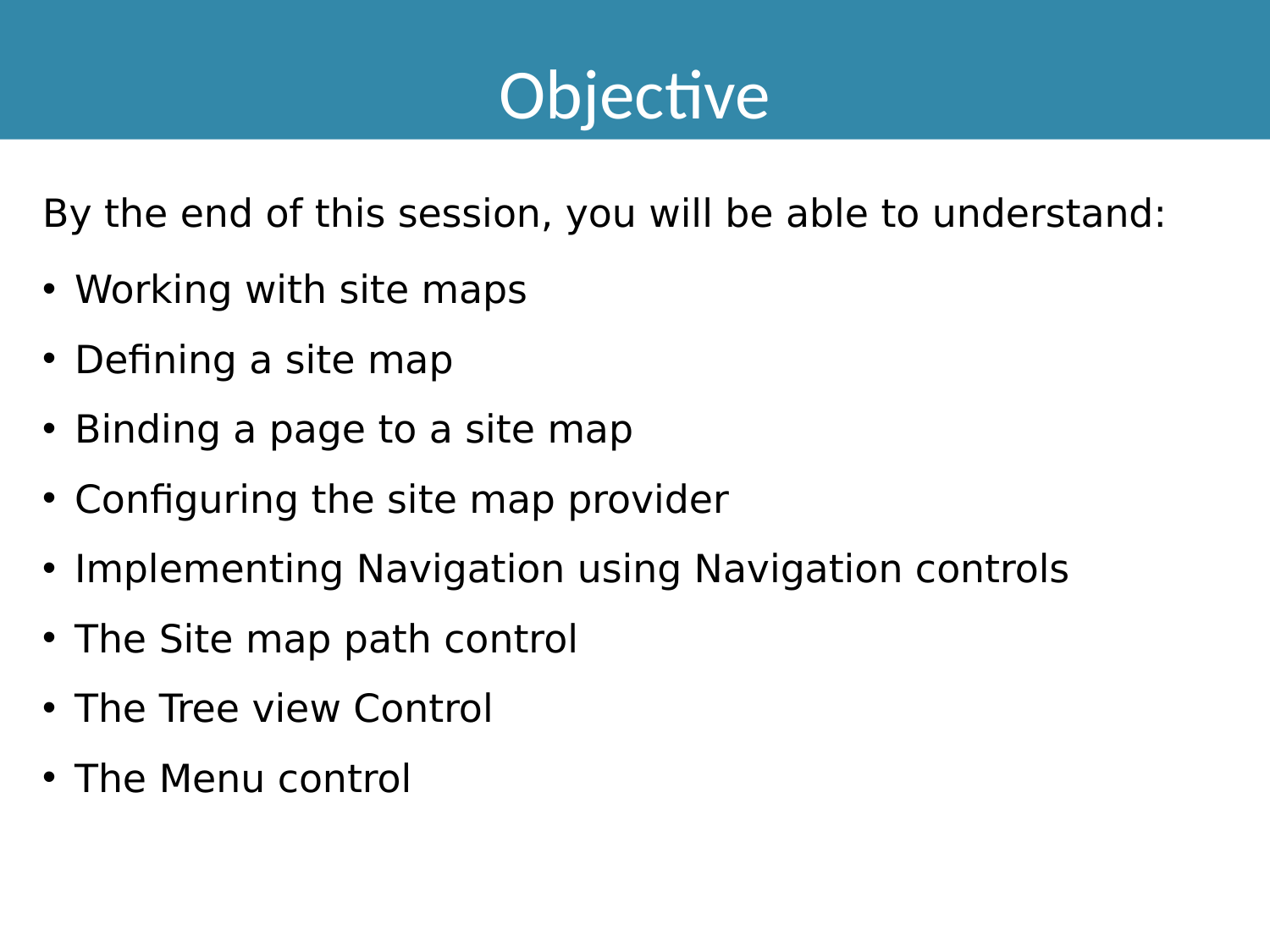

Objective
By the end of this session, you will be able to understand:
Working with site maps
Defining a site map
Binding a page to a site map
Configuring the site map provider
Implementing Navigation using Navigation controls
The Site map path control
The Tree view Control
The Menu control